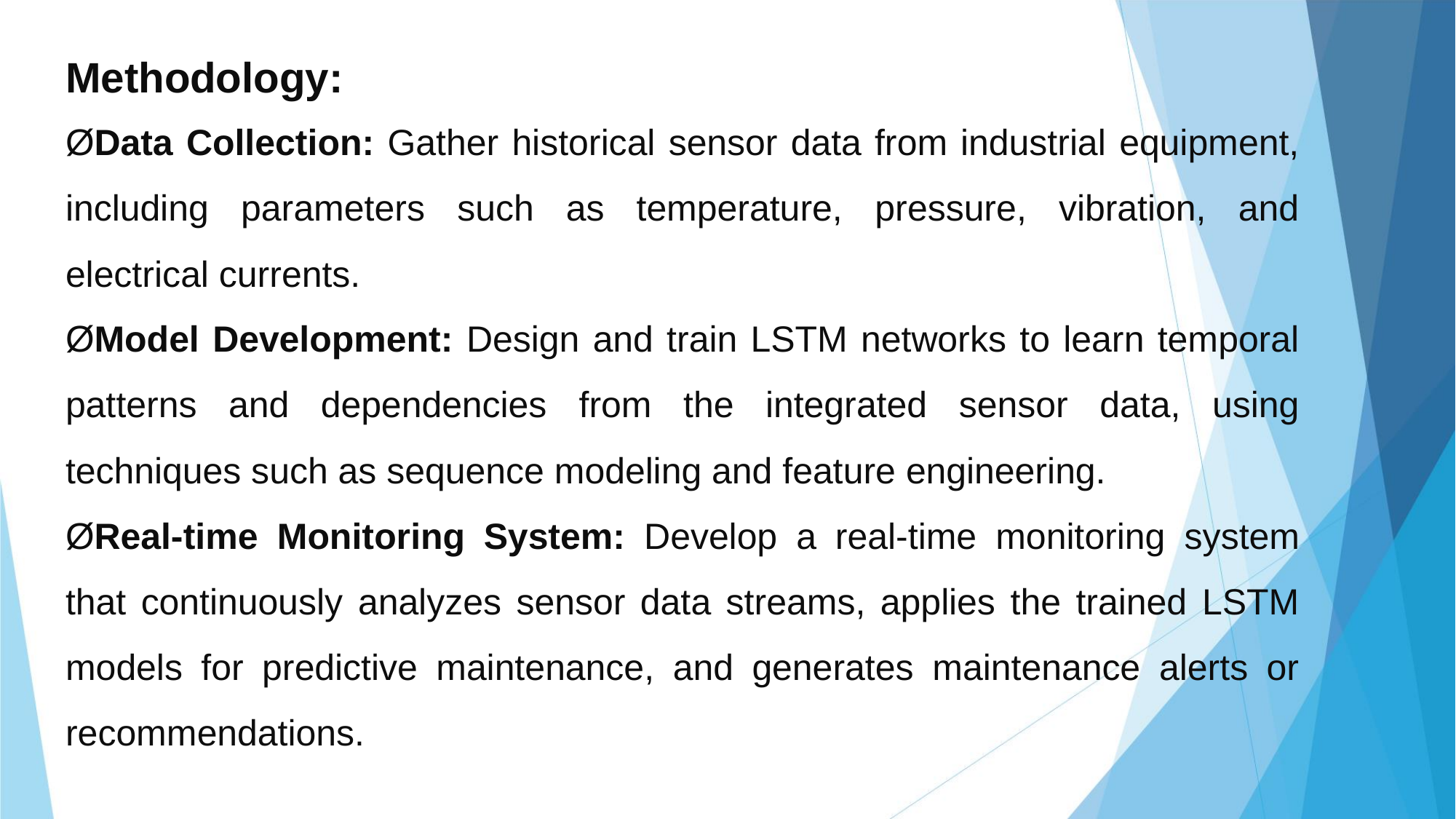

Methodology:
ØData Collection: Gather historical sensor data from industrial equipment,
including parameters such as temperature, pressure, vibration, and
electrical currents.
ØModel Development: Design and train LSTM networks to learn temporal
patterns and dependencies from the integrated sensor data, using
techniques such as sequence modeling and feature engineering.
ØReal-time Monitoring System: Develop a real-time monitoring system
that continuously analyzes sensor data streams, applies the trained LSTM
models for predictive maintenance, and generates maintenance alerts or
recommendations.